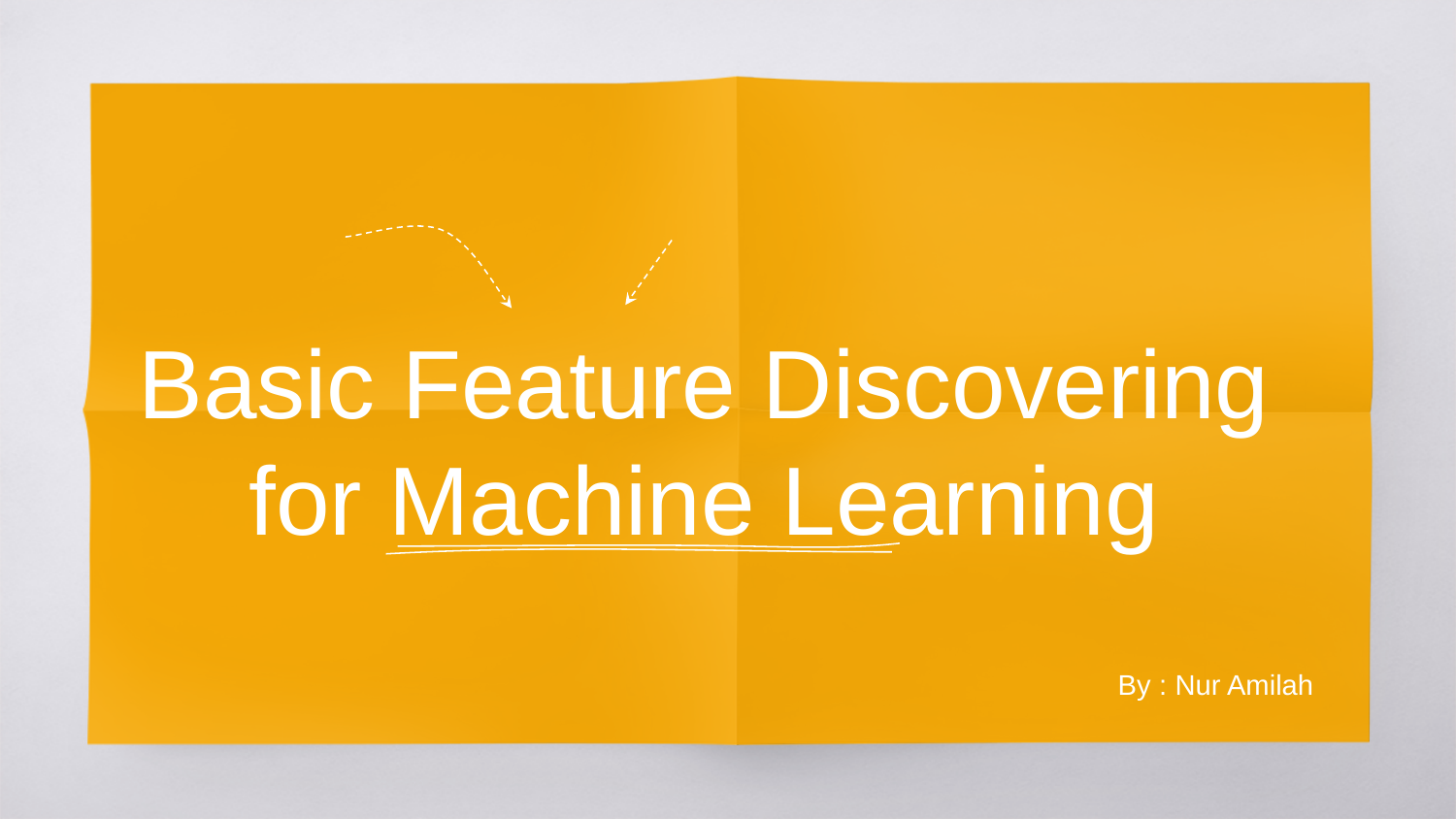

Basic Feature Discovering for Machine Learning

By : Nur Amilah